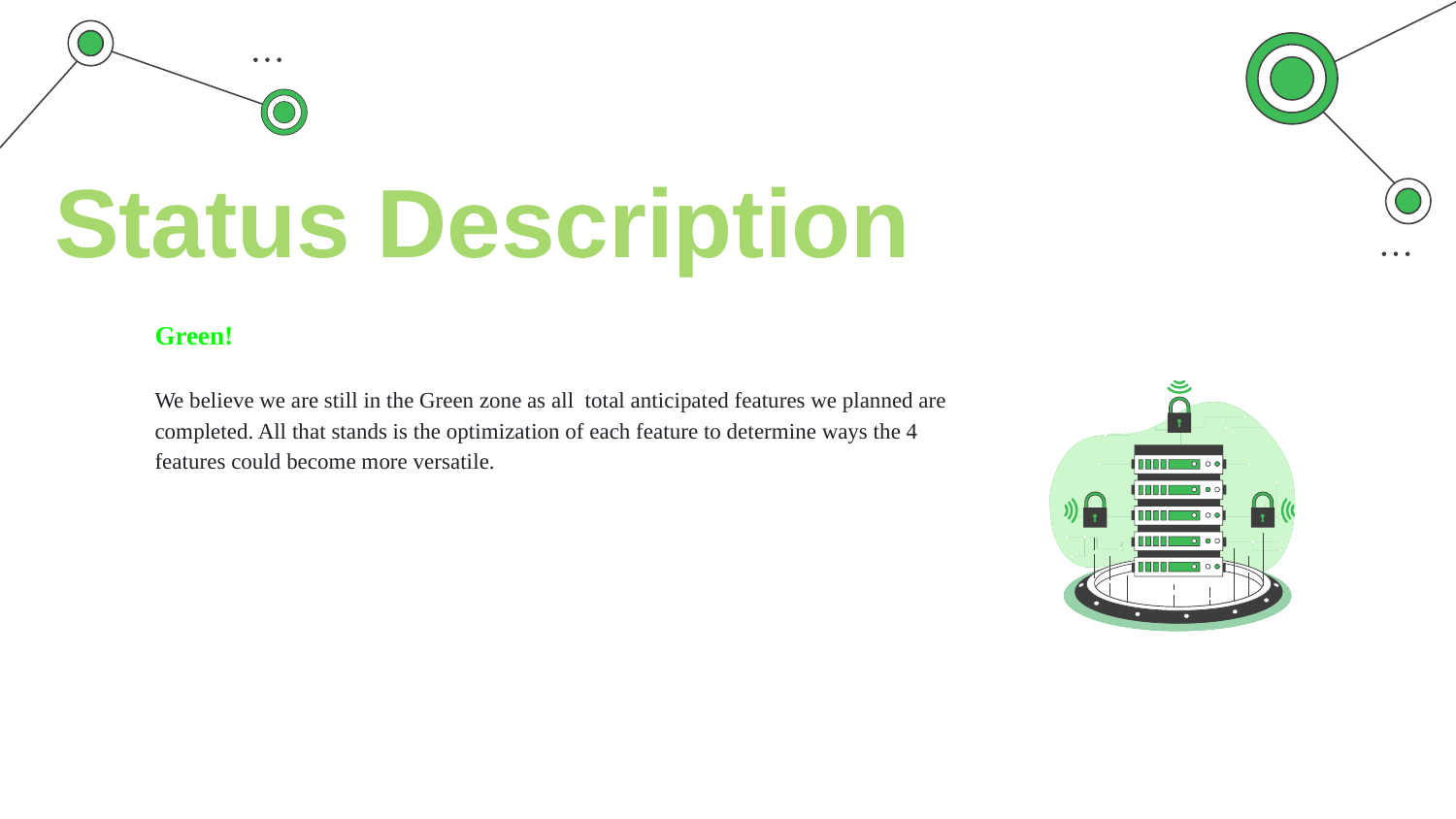

Status Description
Green!

We believe we are still in the Green zone as all  total anticipated features we planned are completed. All that stands is the optimization of each feature to determine ways the 4 features could become more versatile.